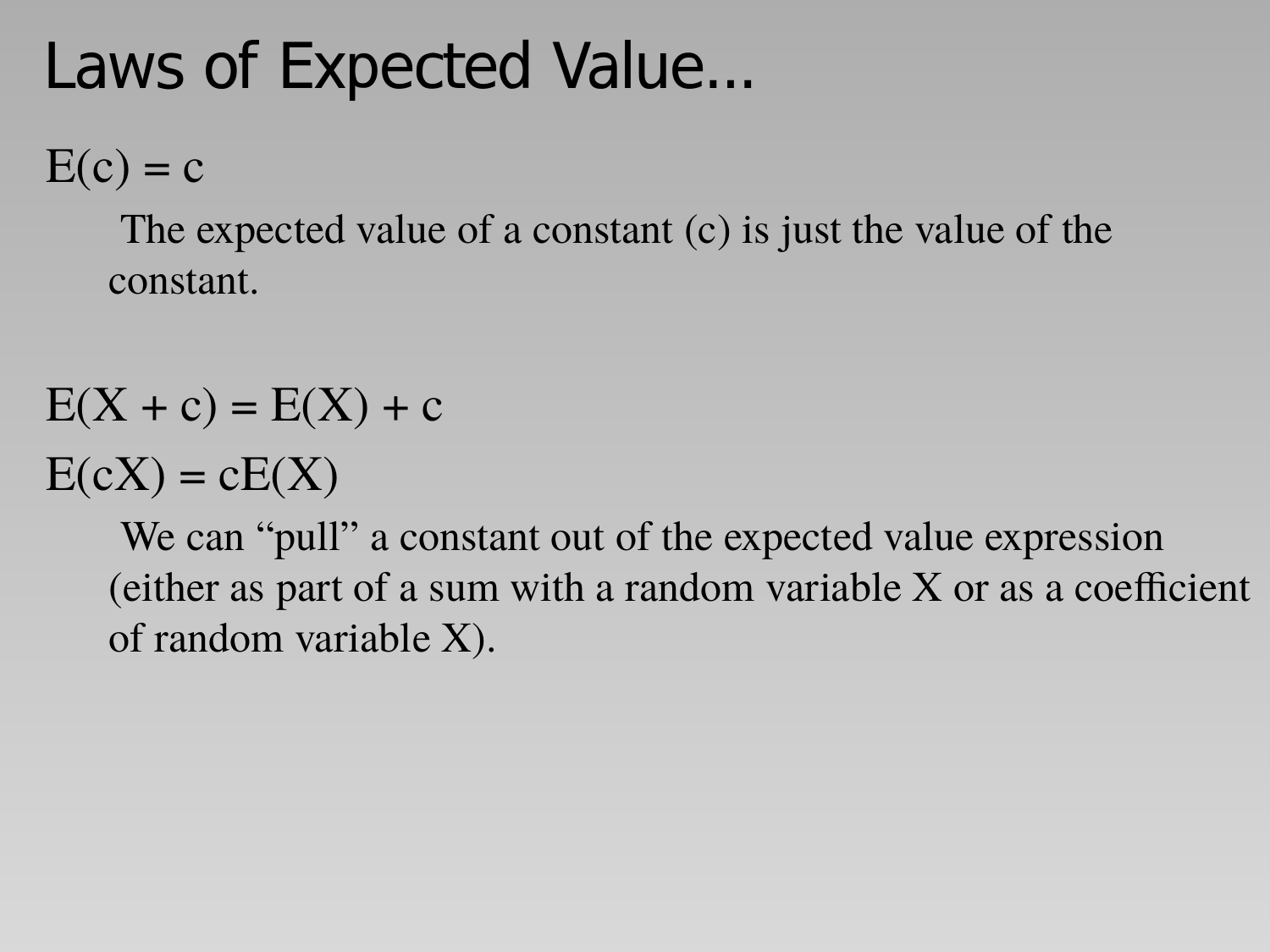

# Laws of Expected Value…
0
E(c) = c
 The expected value of a constant (c) is just the value of the constant.

E(X + c) = E(X) + c
E(cX) = cE(X)
 We can “pull” a constant out of the expected value expression (either as part of a sum with a random variable X or as a coefficient of random variable X).